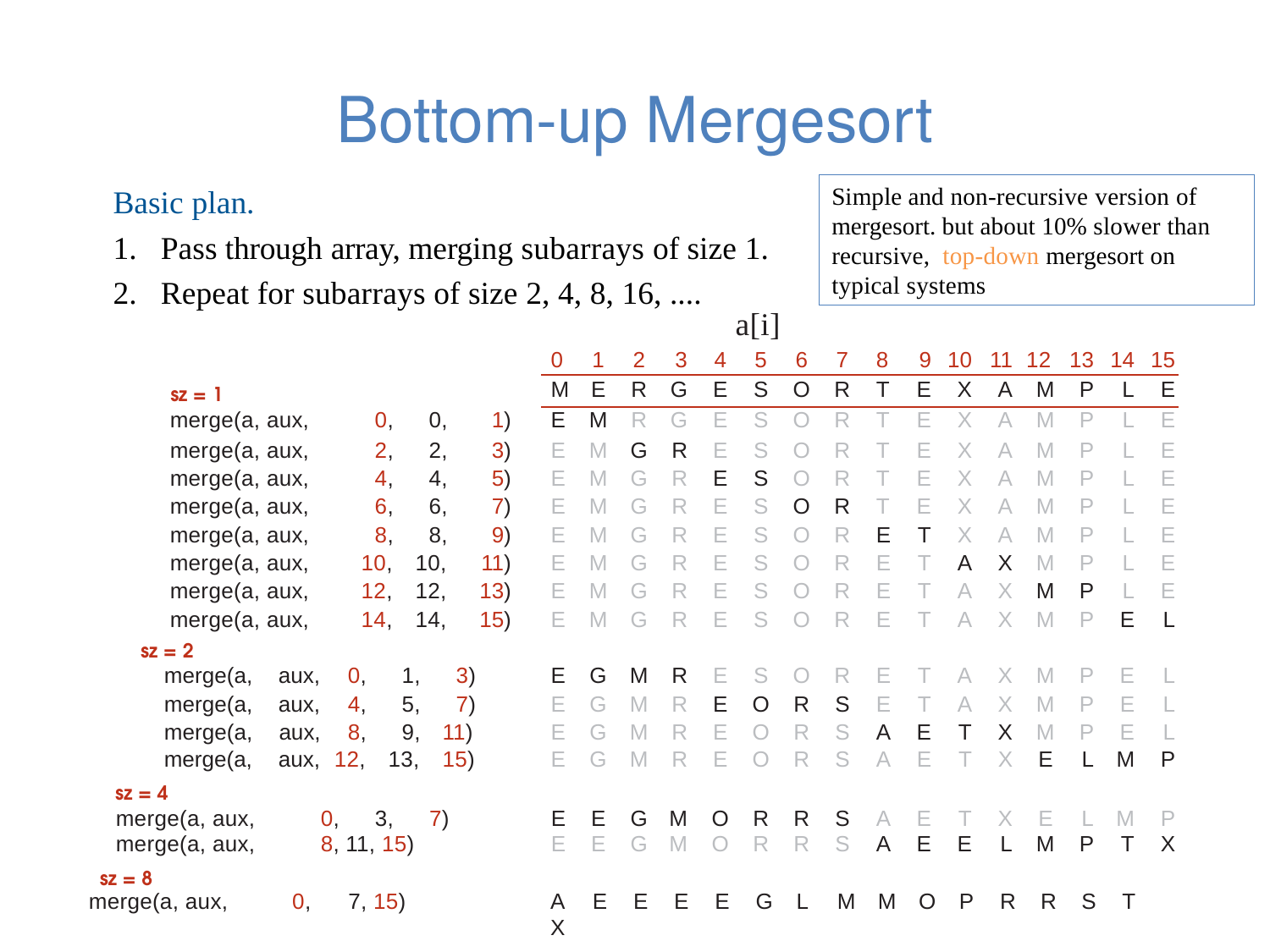

# Bottom-up Mergesort
Simple and non-recursive version of mergesort. but about 10% slower than recursive,  top-down mergesort on typical systems
Basic plan.
Pass through array, merging subarrays of size 1.
Repeat for subarrays of size 2, 4, 8, 16, ....
a[i]
|  |  |  |  |  |  |  |  | 0 | 1 | 2 | 3 | 4 | 5 | 6 | 7 | 8 | 9 | 10 | 11 | 12 | 13 | 14 | 15 |
| --- | --- | --- | --- | --- | --- | --- | --- | --- | --- | --- | --- | --- | --- | --- | --- | --- | --- | --- | --- | --- | --- | --- | --- |
| sz = 1 |  |  |  |  |  |  |  | M | E | R | G | E | S | O | R | T | E | X | A | M | P | L | E |
| merge(a, aux, |  |  | 0, |  | 0, |  | 1) | E | M | R | G | E | S | O | R | T | E | X | A | M | P | L | E |
| merge(a, aux, |  |  | 2, |  | 2, |  | 3) | E | M | G | R | E | S | O | R | T | E | X | A | M | P | L | E |
| merge(a, aux, |  |  | 4, |  | 4, |  | 5) | E | M | G | R | E | S | O | R | T | E | X | A | M | P | L | E |
| merge(a, aux, |  |  | 6, |  | 6, |  | 7) | E | M | G | R | E | S | O | R | T | E | X | A | M | P | L | E |
| merge(a, aux, |  |  | 8, |  | 8, |  | 9) | E | M | G | R | E | S | O | R | E | T | X | A | M | P | L | E |
| merge(a, aux, |  |  | 10, |  | 10, |  | 11) | E | M | G | R | E | S | O | R | E | T | A | X | M | P | L | E |
| merge(a, aux, |  |  | 12, |  | 12, |  | 13) | E | M | G | R | E | S | O | R | E | T | A | X | M | P | L | E |
| merge(a, aux, |  |  | 14, |  | 14, |  | 15) | E | M | G | R | E | S | O | R | E | T | A | X | M | P | E | L |
| sz = 2 |  |  |  |  |  |  |  |  |  |  |  |  |  |  |  |  |  |  |  |  |  |  |  |
| merge(a, | aux, | 0, |  | 1, |  | 3) |  | E | G | M | R | E | S | O | R | E | T | A | X | M | P | E | L |
| merge(a, | aux, | 4, |  | 5, |  | 7) |  | E | G | M | R | E | O | R | S | E | T | A | X | M | P | E | L |
| merge(a, | aux, | 8, |  | 9, |  | 11) |  | E | G | M | R | E | O | R | S | A | E | T | X | M | P | E | L |
| merge(a, | aux, | 12, |  | 13, |  | 15) |  | E | G | M | R | E | O | R | S | A | E | T | X | E | L | M | P |
| sz = 4 |  |  |  |  |  |  |  |  |  |  |  |  |  |  |  |  |  |  |  |  |  |  |  |
| merge(a, aux, |  | 0, 3, 7) |  |  |  |  | E |  | E | G | M | O | R | R | S | A | E | T | X | E | L | M | P |
| merge(a, aux, |  | 8, 11, 15) |  |  |  |  | E |  | E | G | M | O | R | R | S | A | E | E | L | M | P | T | X |
sz = 8
merge(a, aux,
0,	7, 15)
A	E	E	E	E	G	L	M	M	O	P	R	R	S	T	X